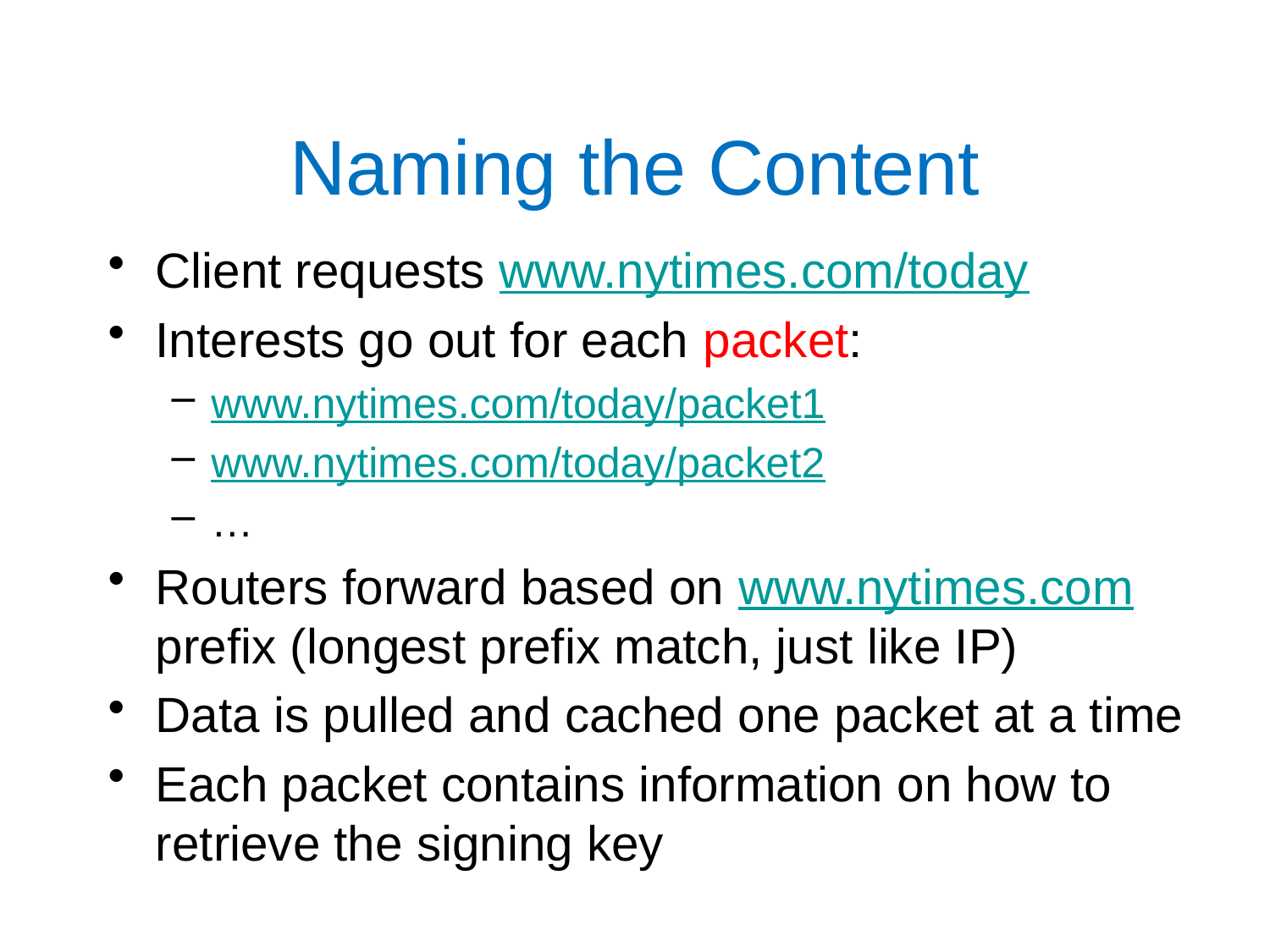

# Naming the Content
Client requests www.nytimes.com/today
Interests go out for each packet:
www.nytimes.com/today/packet1
www.nytimes.com/today/packet2
…
Routers forward based on www.nytimes.com prefix (longest prefix match, just like IP)
Data is pulled and cached one packet at a time
Each packet contains information on how to retrieve the signing key